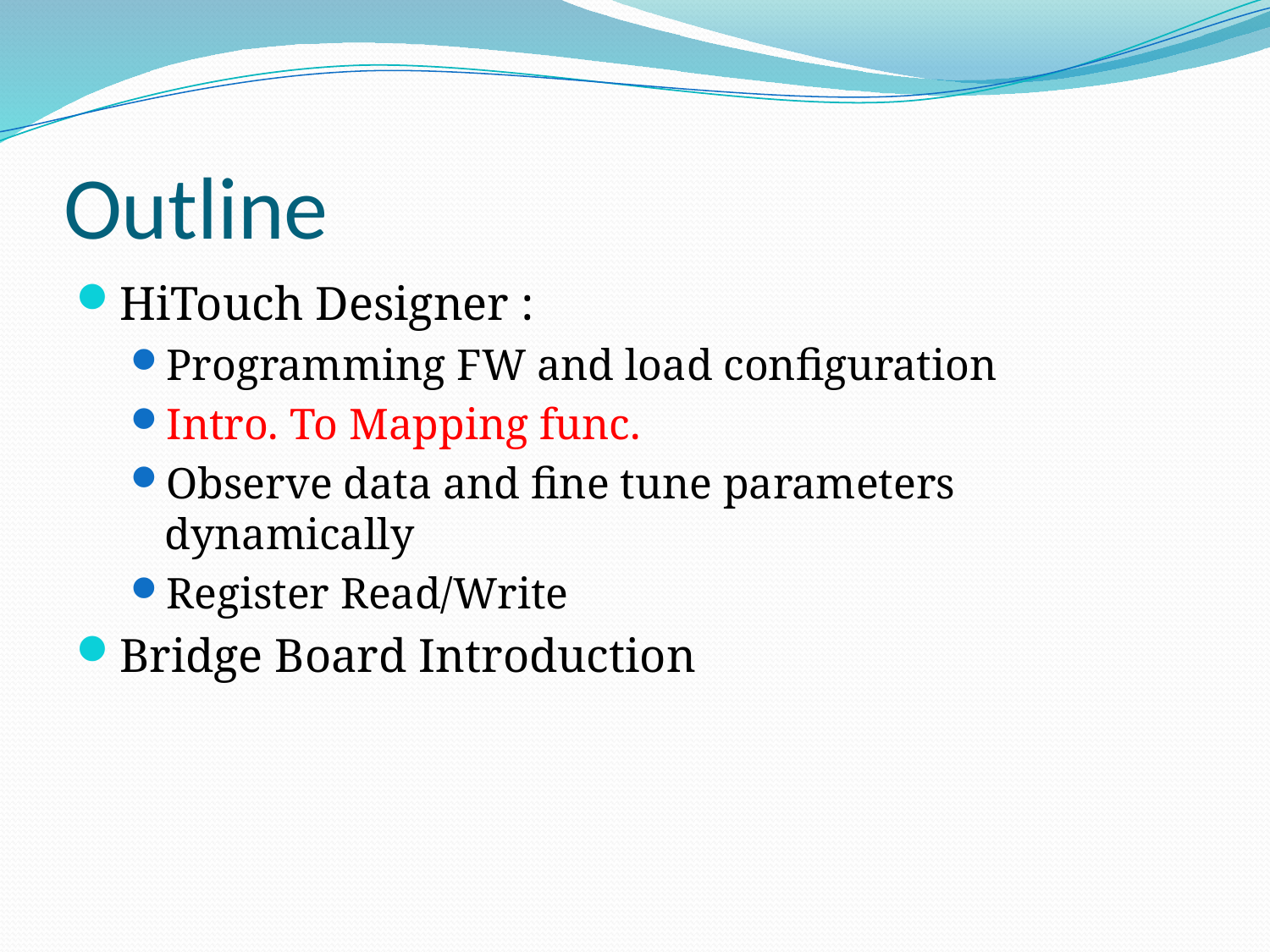

# Outline
HiTouch Designer :
Programming FW and load configuration
Intro. To Mapping func.
Observe data and fine tune parameters dynamically
Register Read/Write
Bridge Board Introduction